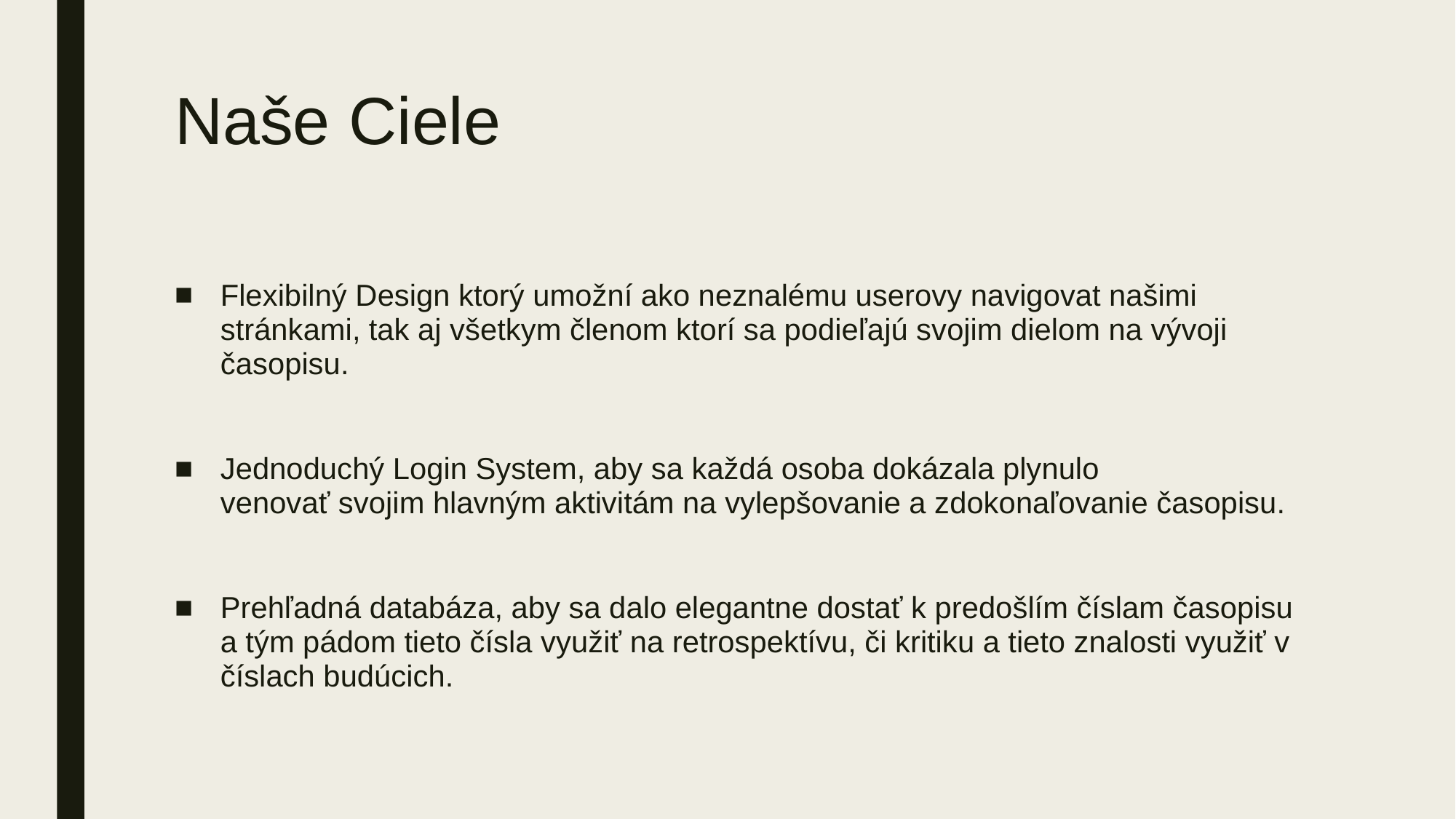

# Naše Ciele
Flexibilný Design ktorý umožní ako neznalému userovy navigovat našimi stránkami, tak aj všetkym členom ktorí sa podieľajú svojim dielom na vývoji časopisu.

Jednoduchý Login System, aby sa každá osoba dokázala plynulo venovať svojim hlavným aktivitám na vylepšovanie a zdokonaľovanie časopisu.

Prehľadná databáza, aby sa dalo elegantne dostať k predošlím číslam časopisu a tým pádom tieto čísla využiť na retrospektívu, či kritiku a tieto znalosti využiť v číslach budúcich.